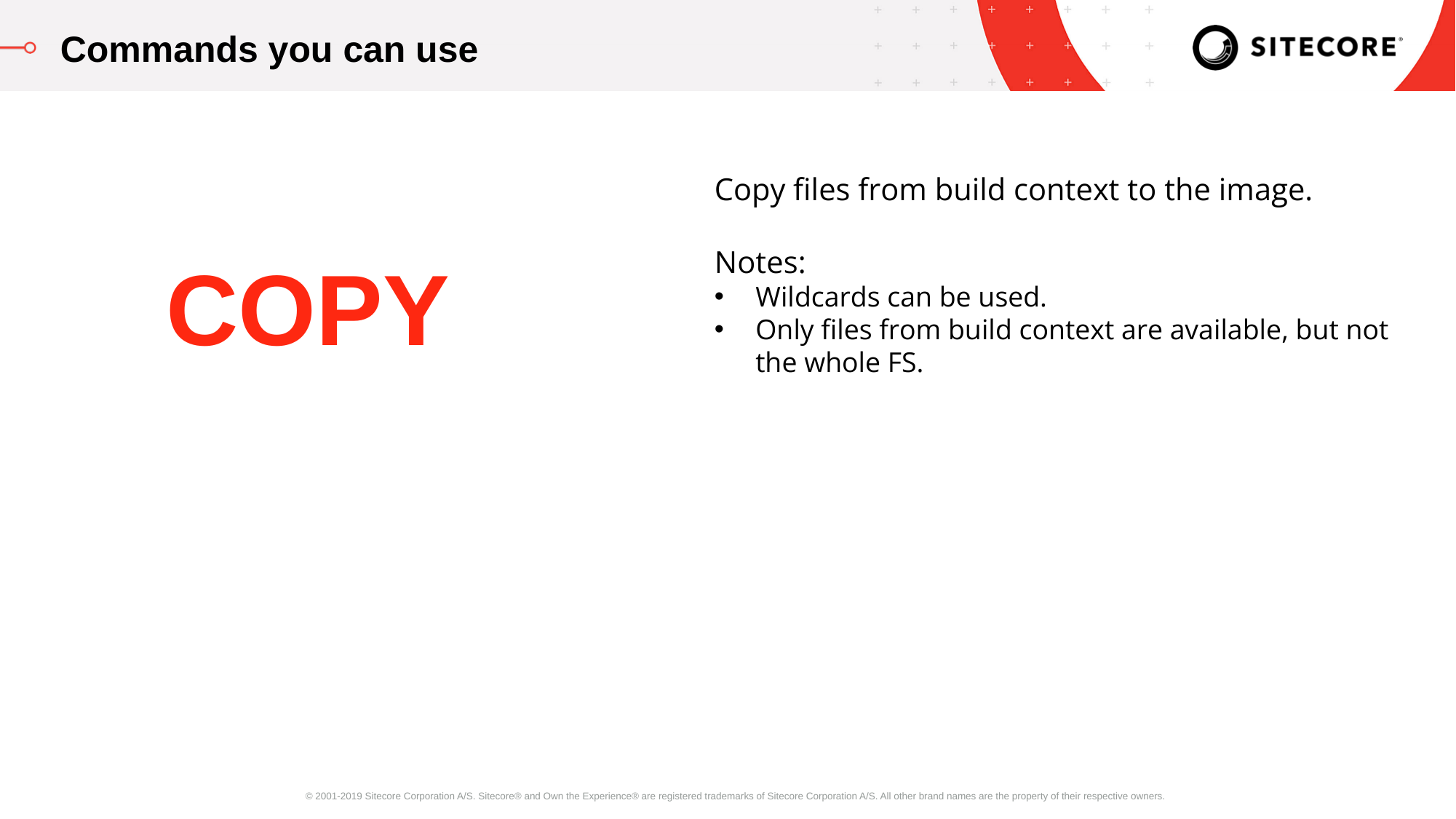

Commands you can use
Copy files from build context to the image.

Notes:
Wildcards can be used.
Only files from build context are available, but not the whole FS.
COPY